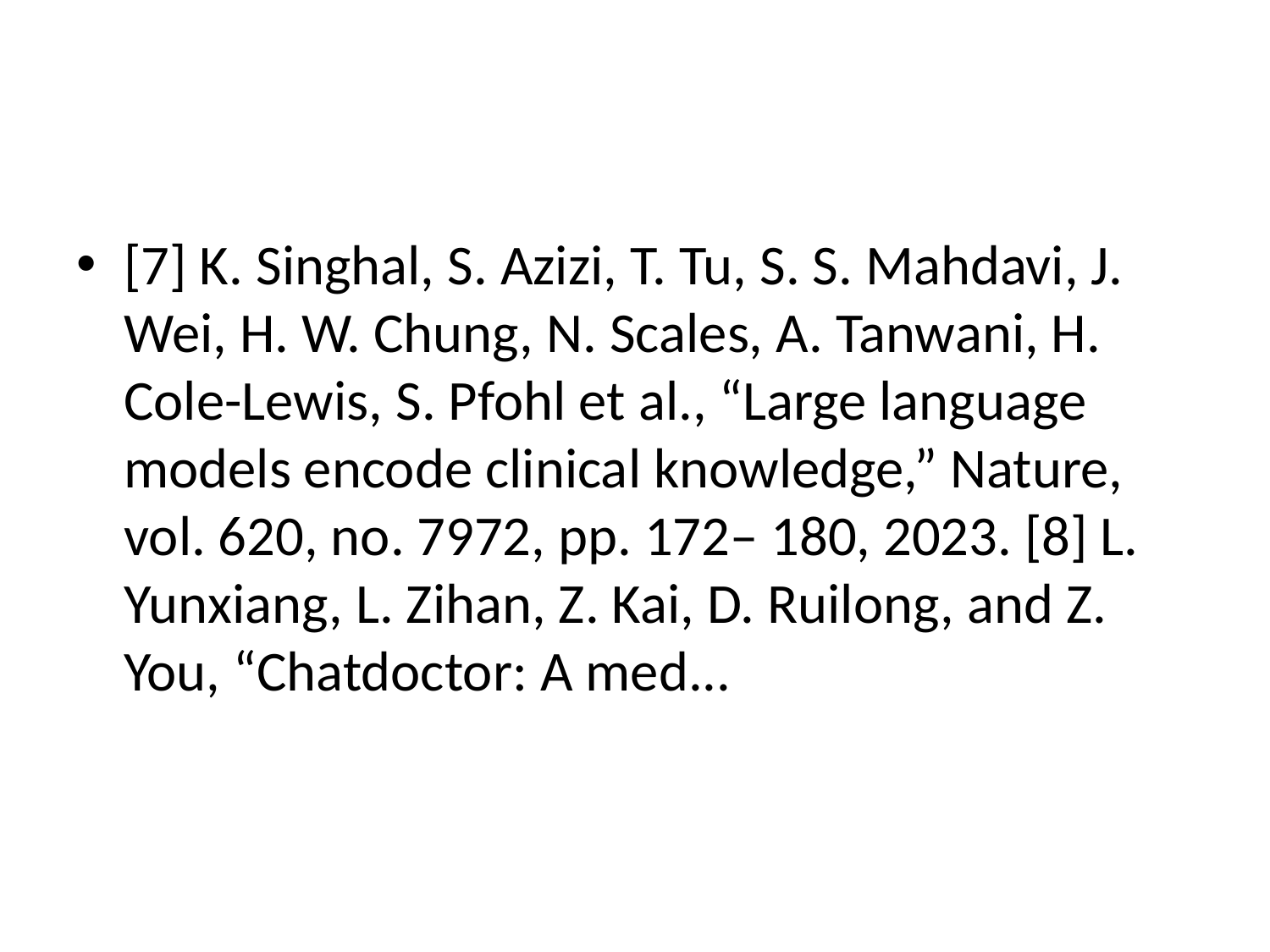

#
[7] K. Singhal, S. Azizi, T. Tu, S. S. Mahdavi, J. Wei, H. W. Chung, N. Scales, A. Tanwani, H. Cole-Lewis, S. Pfohl et al., “Large language models encode clinical knowledge,” Nature, vol. 620, no. 7972, pp. 172– 180, 2023. [8] L. Yunxiang, L. Zihan, Z. Kai, D. Ruilong, and Z. You, “Chatdoctor: A med...